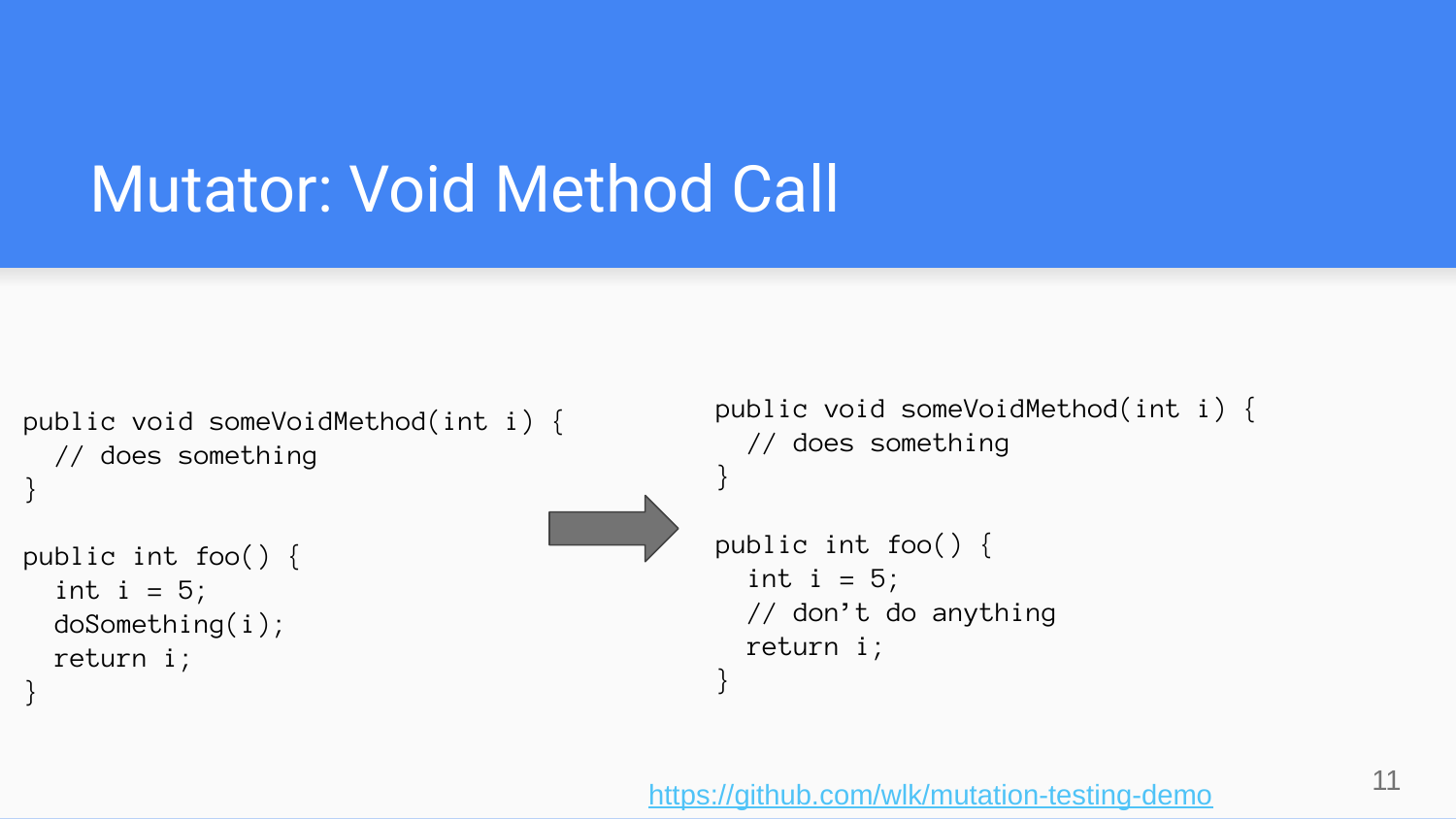

# Mutator: Void Method Call
public void someVoidMethod(int i) {
  // does something
}

public int foo() {
  int i = 5;
  // don’t do anything
  return i;
}

public void someVoidMethod(int i) {
  // does something
}

public int foo() {
  int i = 5;
  doSomething(i);
  return i;
}

11